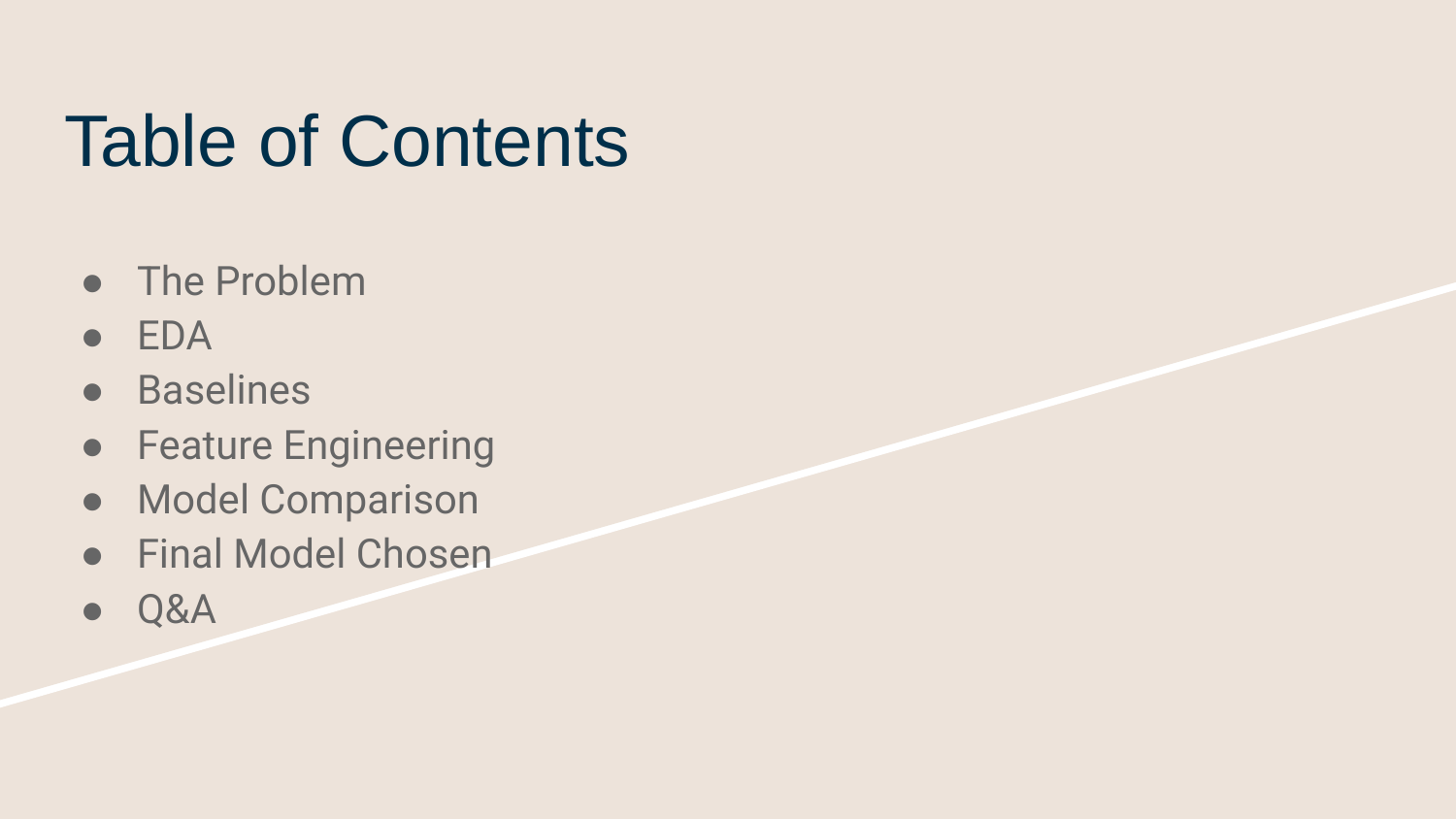

# Table of Contents
The Problem
EDA
Baselines
Feature Engineering
Model Comparison
Final Model Chosen
Q&A